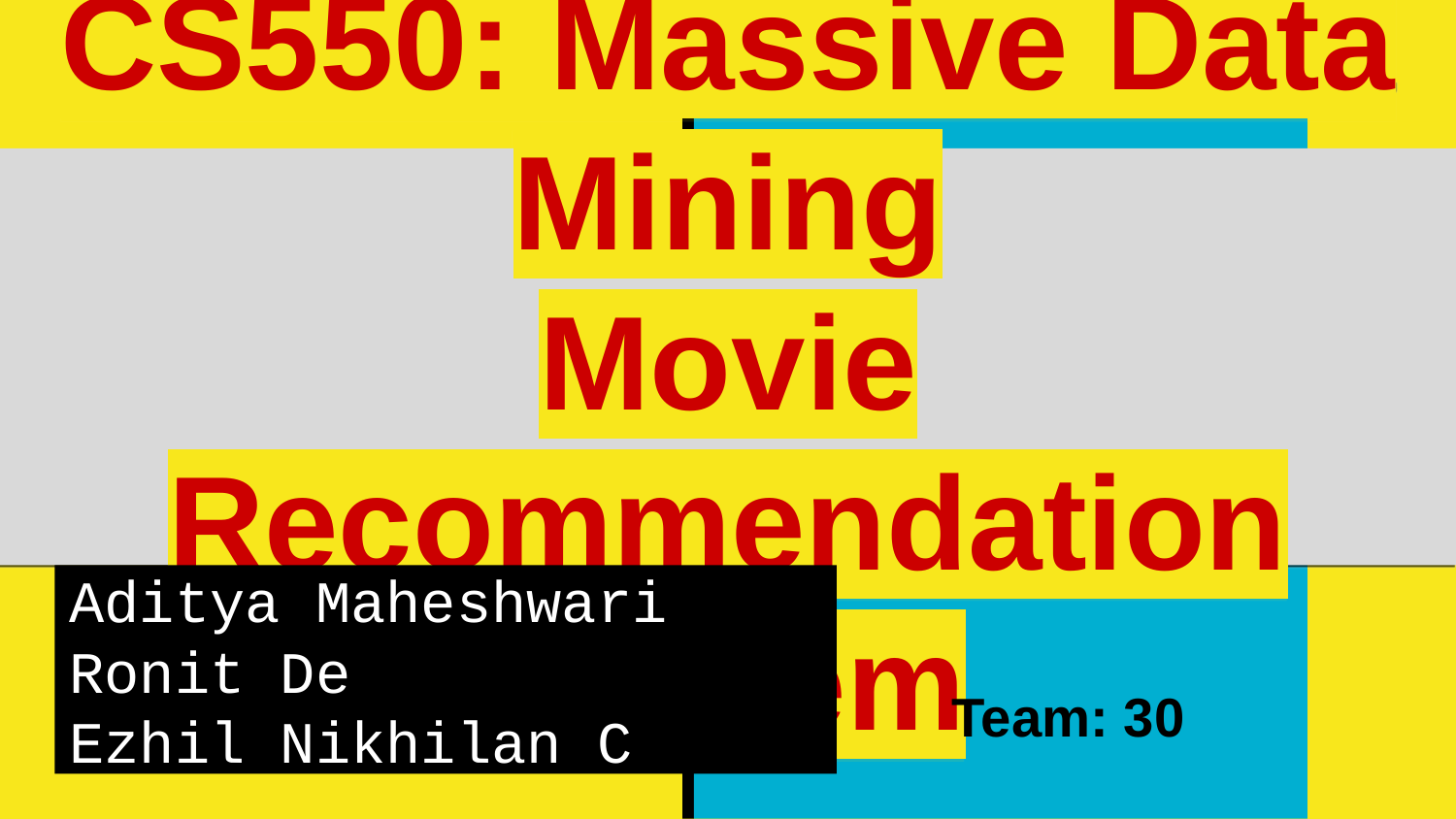

# CS550: Massive Data Mining
Movie Recommendation System
Aditya Maheshwari
Ronit De
Ezhil Nikhilan C
Team: 30